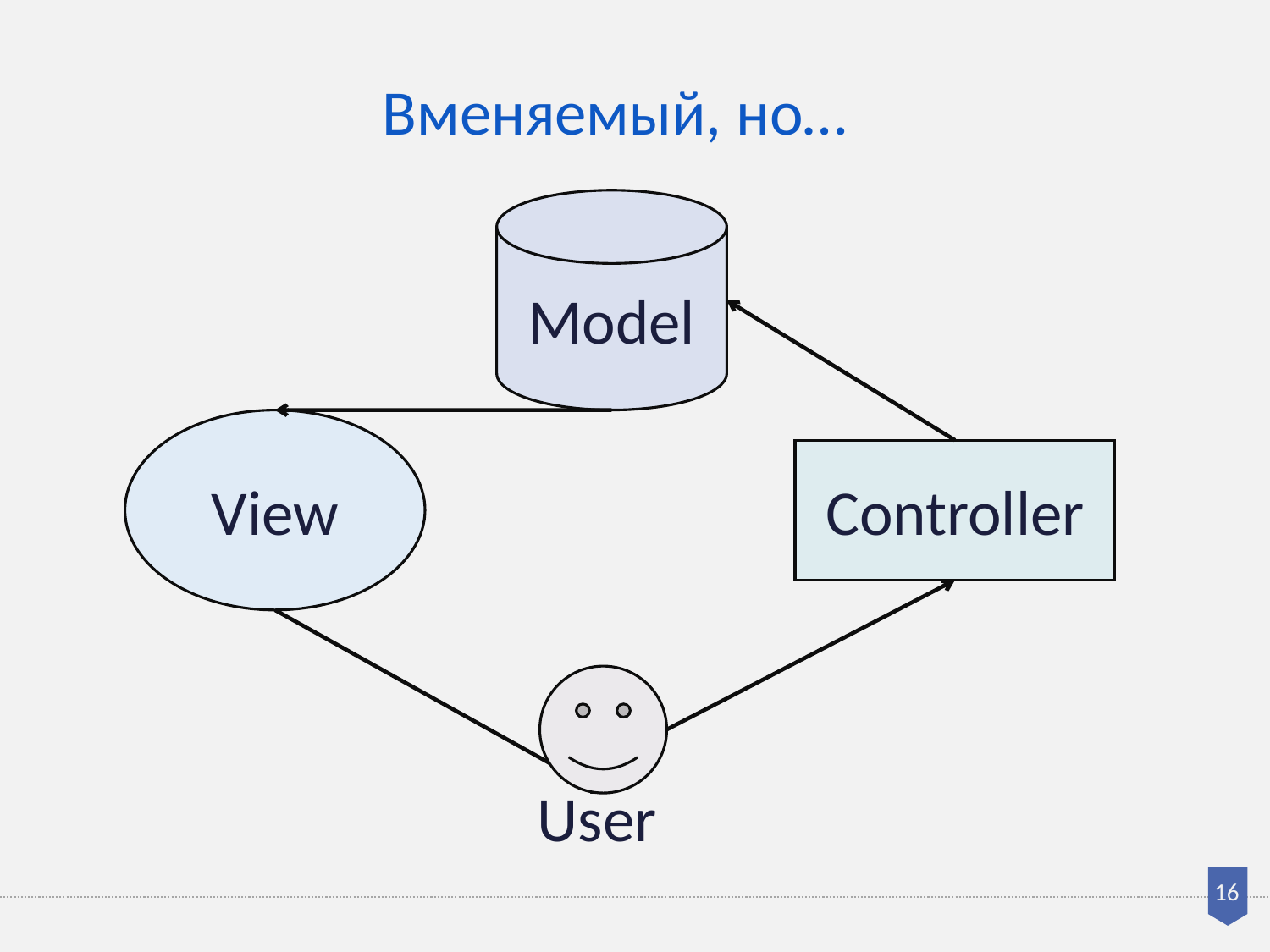

Вменяемый, но…
Model
View
Controller

User

16